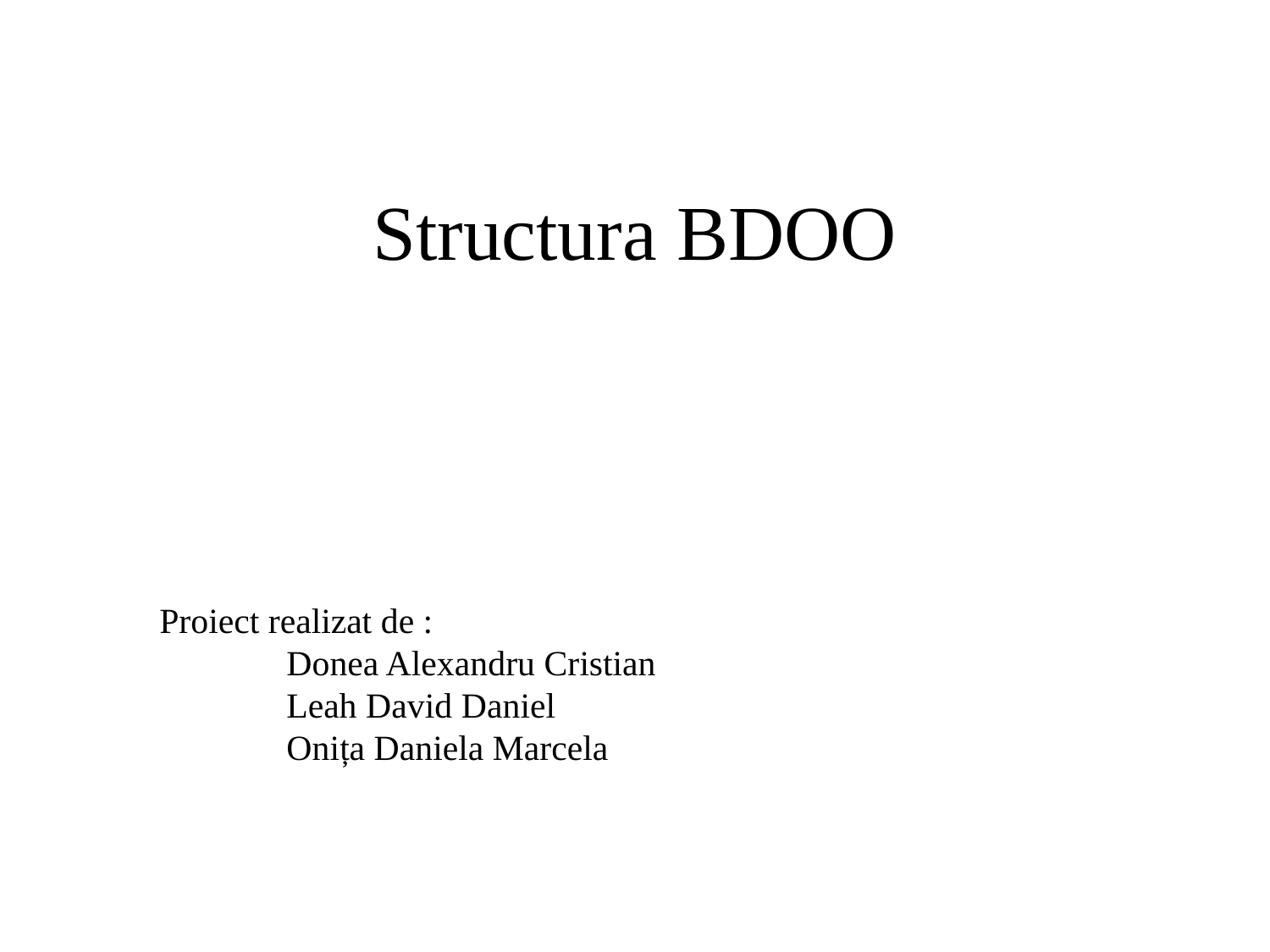

# Structura BDOO

Proiect realizat de :
	Donea Alexandru Cristian
	Leah David Daniel
	Onița Daniela Marcela